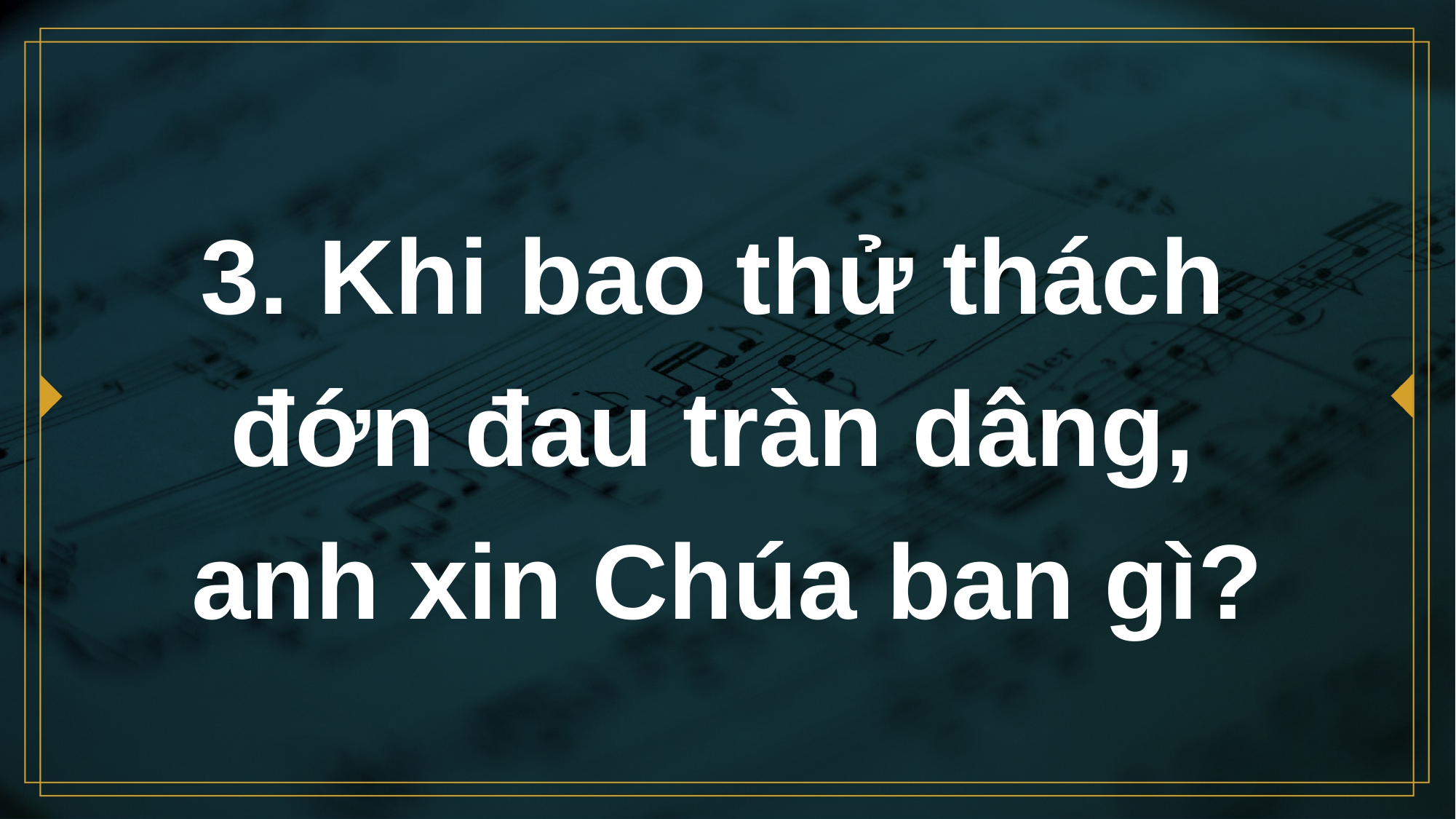

# 3. Khi bao thử thách đớn đau tràn dâng, anh xin Chúa ban gì?